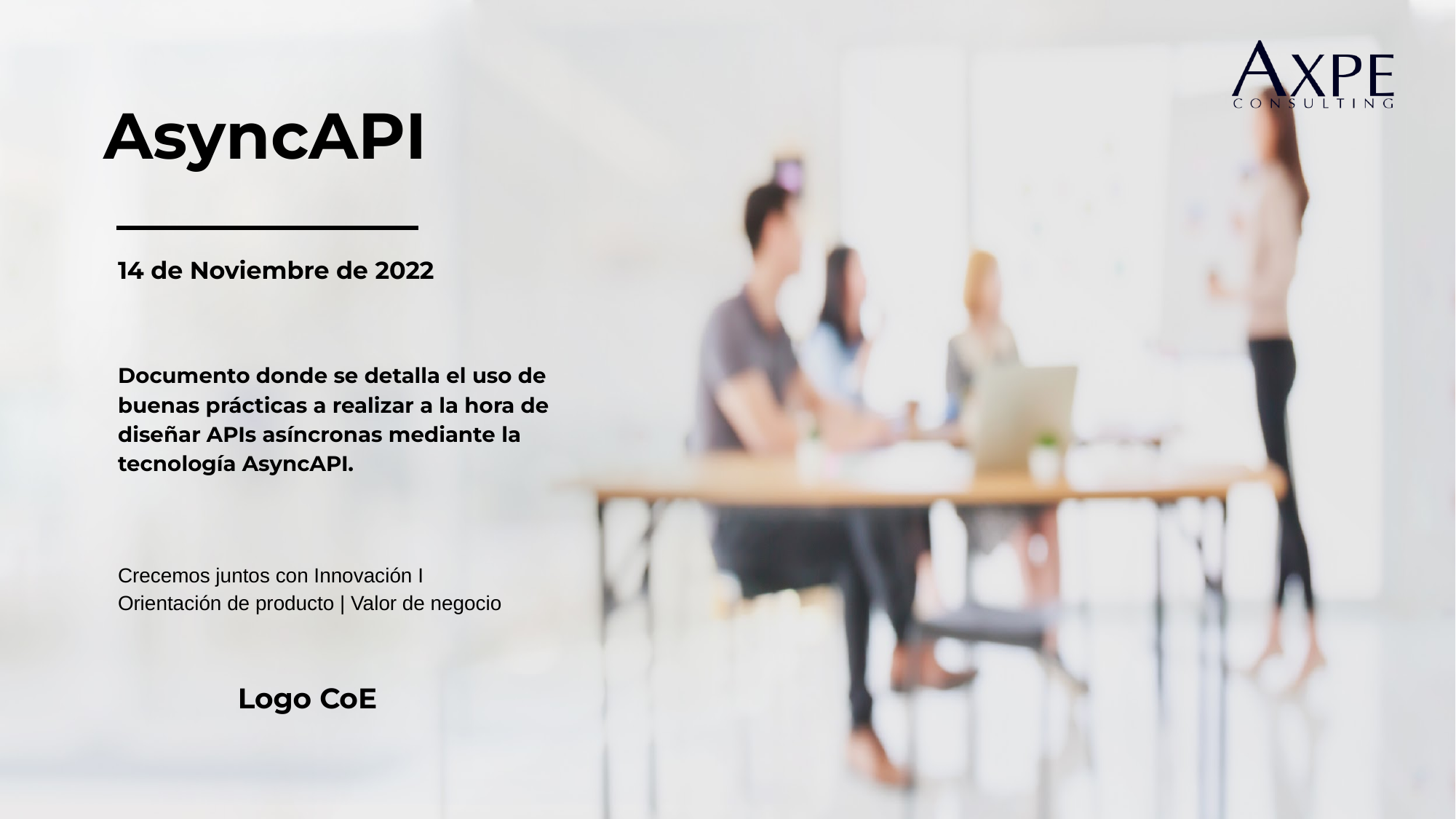

AsyncAPI
14 de Noviembre de 2022
Documento donde se detalla el uso de buenas prácticas a realizar a la hora de diseñar APIs asíncronas mediante la tecnología AsyncAPI.
Crecemos juntos con Innovación I
Orientación de producto | Valor de negocio
Logo CoE